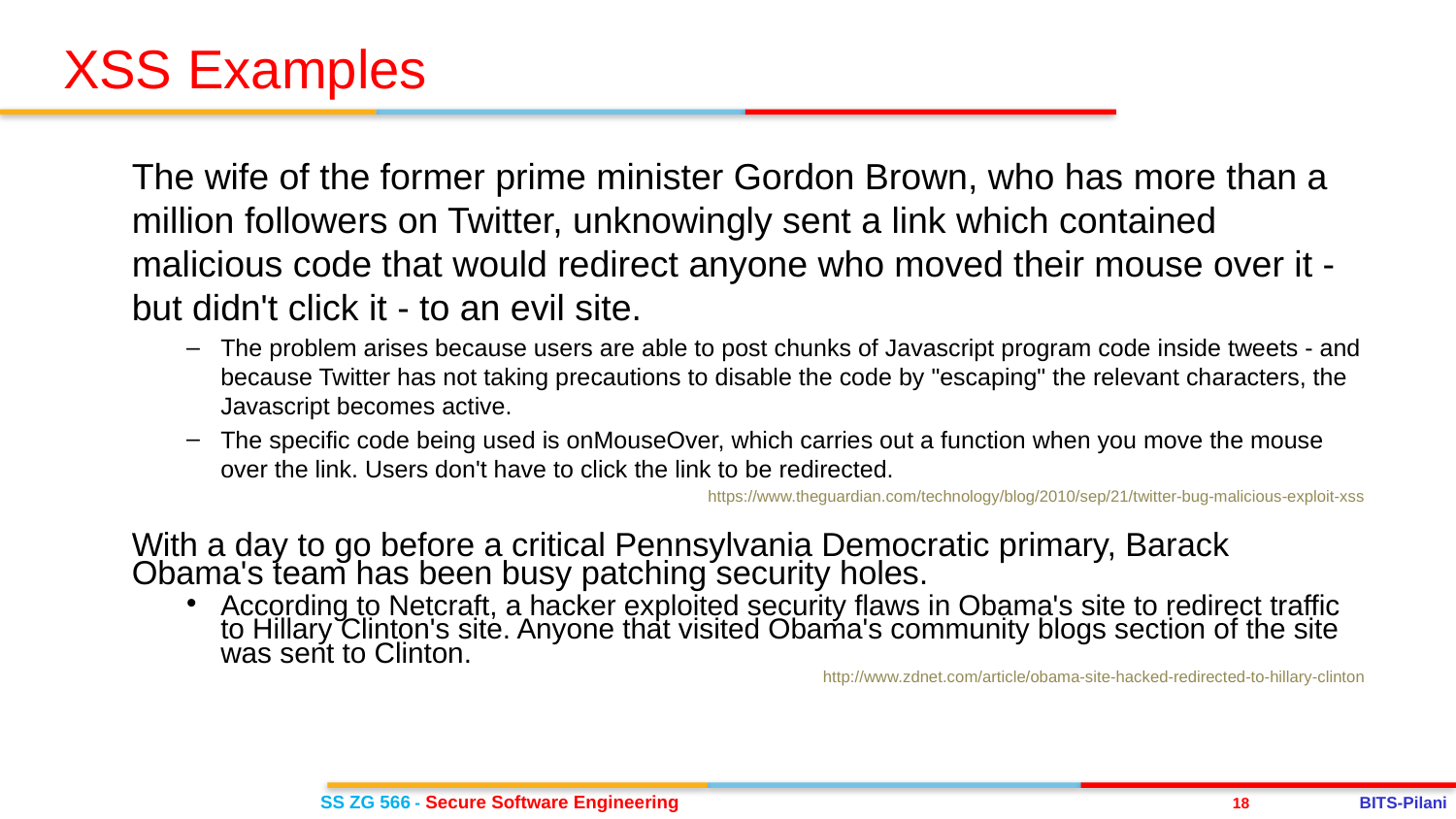

XSS Examples
The wife of the former prime minister Gordon Brown, who has more than a million followers on Twitter, unknowingly sent a link which contained malicious code that would redirect anyone who moved their mouse over it - but didn't click it - to an evil site.
The problem arises because users are able to post chunks of Javascript program code inside tweets - and because Twitter has not taking precautions to disable the code by "escaping" the relevant characters, the Javascript becomes active.
The specific code being used is onMouseOver, which carries out a function when you move the mouse over the link. Users don't have to click the link to be redirected.
https://www.theguardian.com/technology/blog/2010/sep/21/twitter-bug-malicious-exploit-xss

With a day to go before a critical Pennsylvania Democratic primary, Barack Obama's team has been busy patching security holes.
According to Netcraft, a hacker exploited security flaws in Obama's site to redirect traffic to Hillary Clinton's site. Anyone that visited Obama's community blogs section of the site was sent to Clinton.
http://www.zdnet.com/article/obama-site-hacked-redirected-to-hillary-clinton